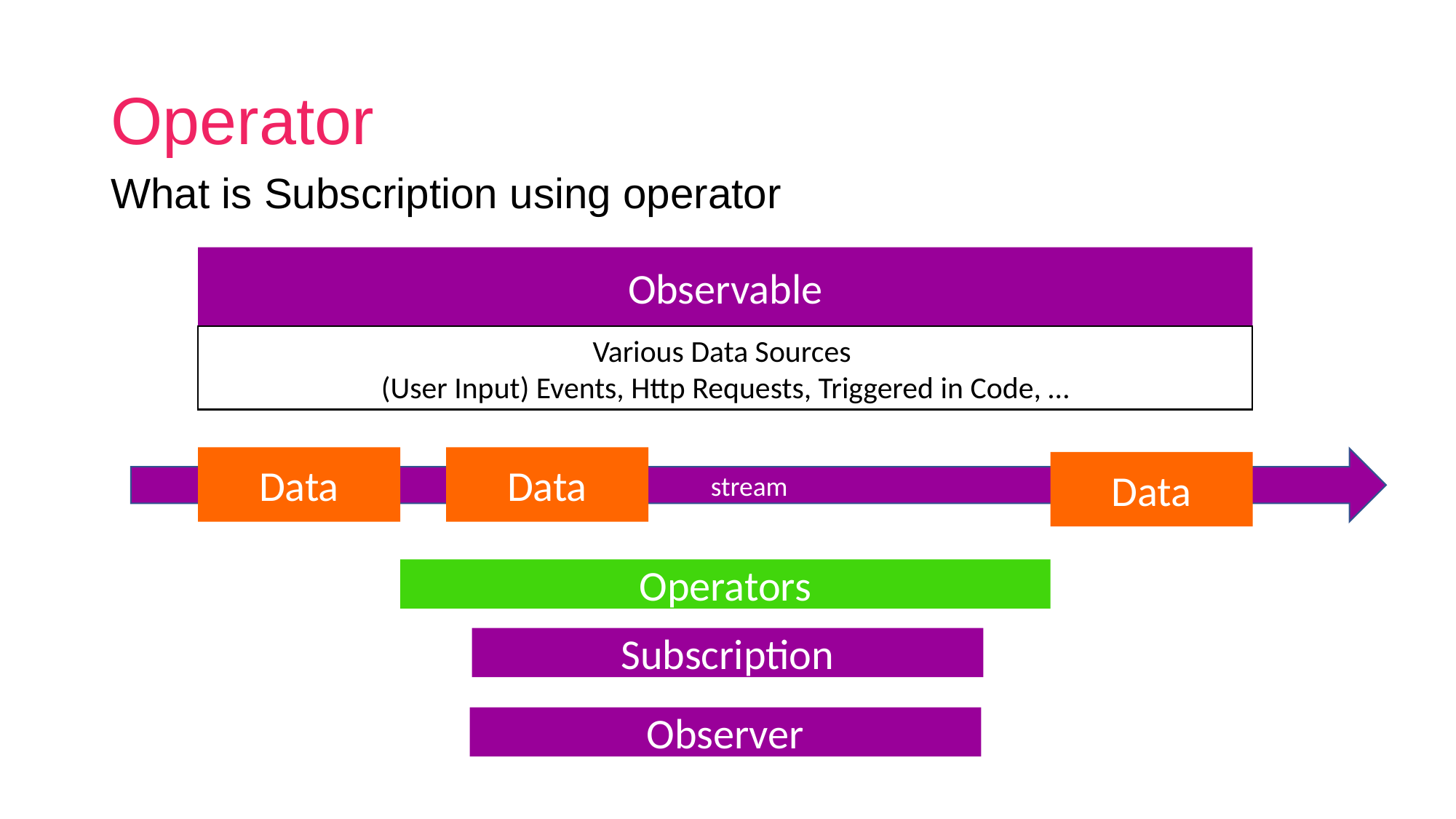

# Operator
What is Subscription using operator
Observable
Various Data Sources
(User Input) Events, Http Requests, Triggered in Code, …
Data
Data
stream
Data
Operators
Subscription
Observer